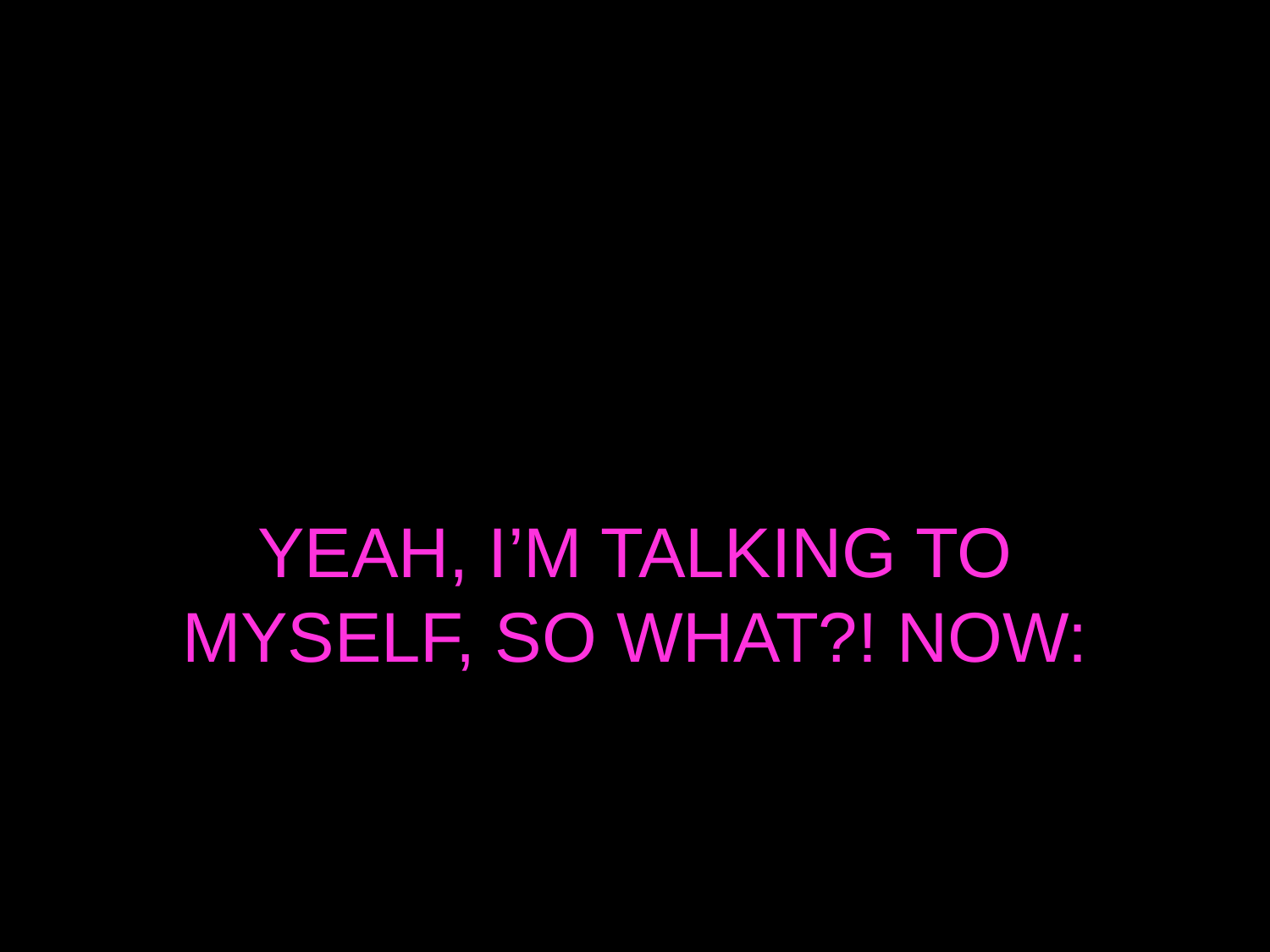

# YEAH, I’M TALKING TO MYSELF, SO WHAT?! NOW: